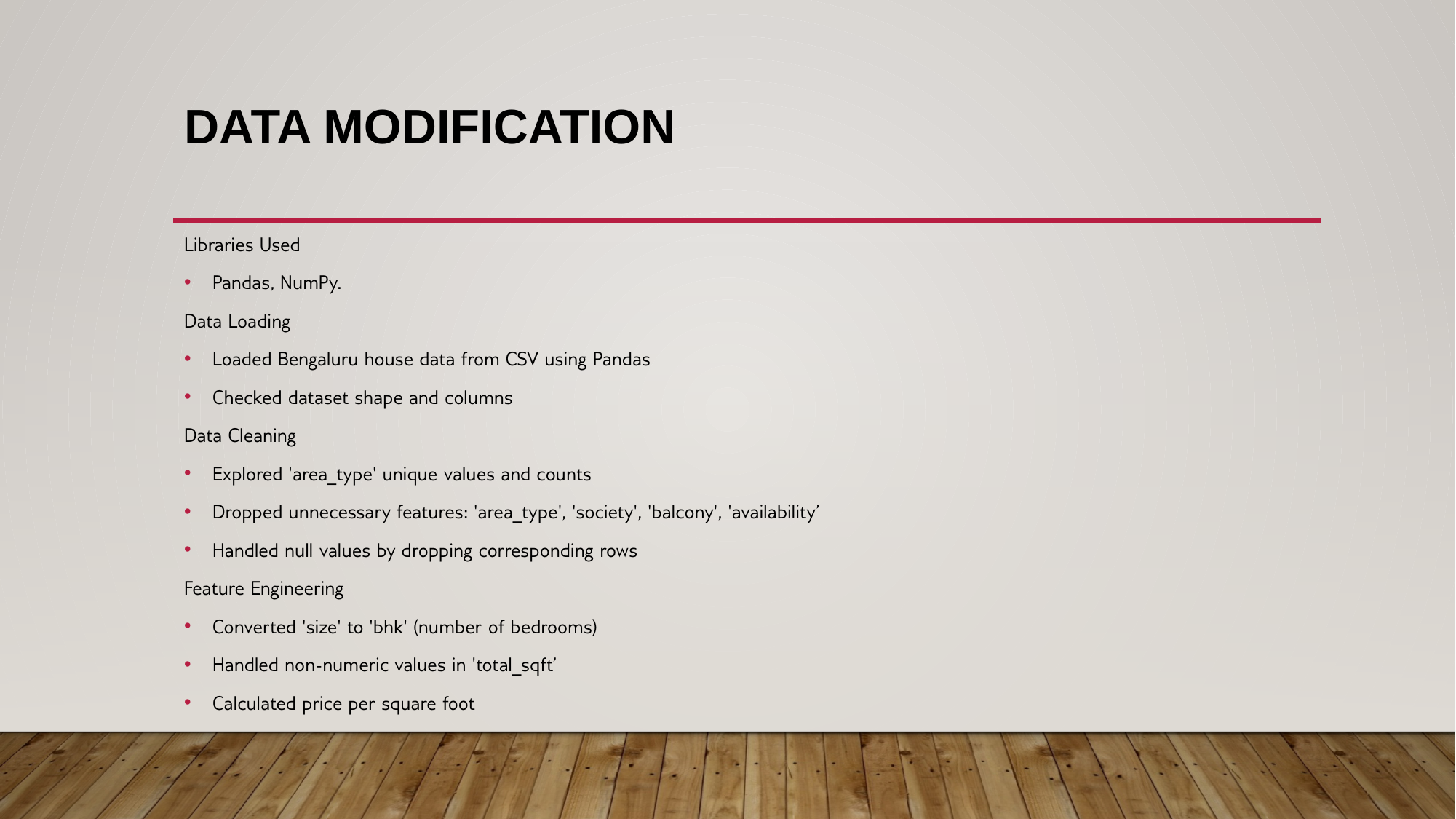

# Data Modification
Libraries Used
Pandas, NumPy.
Data Loading
Loaded Bengaluru house data from CSV using Pandas
Checked dataset shape and columns
Data Cleaning
Explored 'area_type' unique values and counts
Dropped unnecessary features: 'area_type', 'society', 'balcony', 'availability’
Handled null values by dropping corresponding rows
Feature Engineering
Converted 'size' to 'bhk' (number of bedrooms)
Handled non-numeric values in 'total_sqft’
Calculated price per square foot